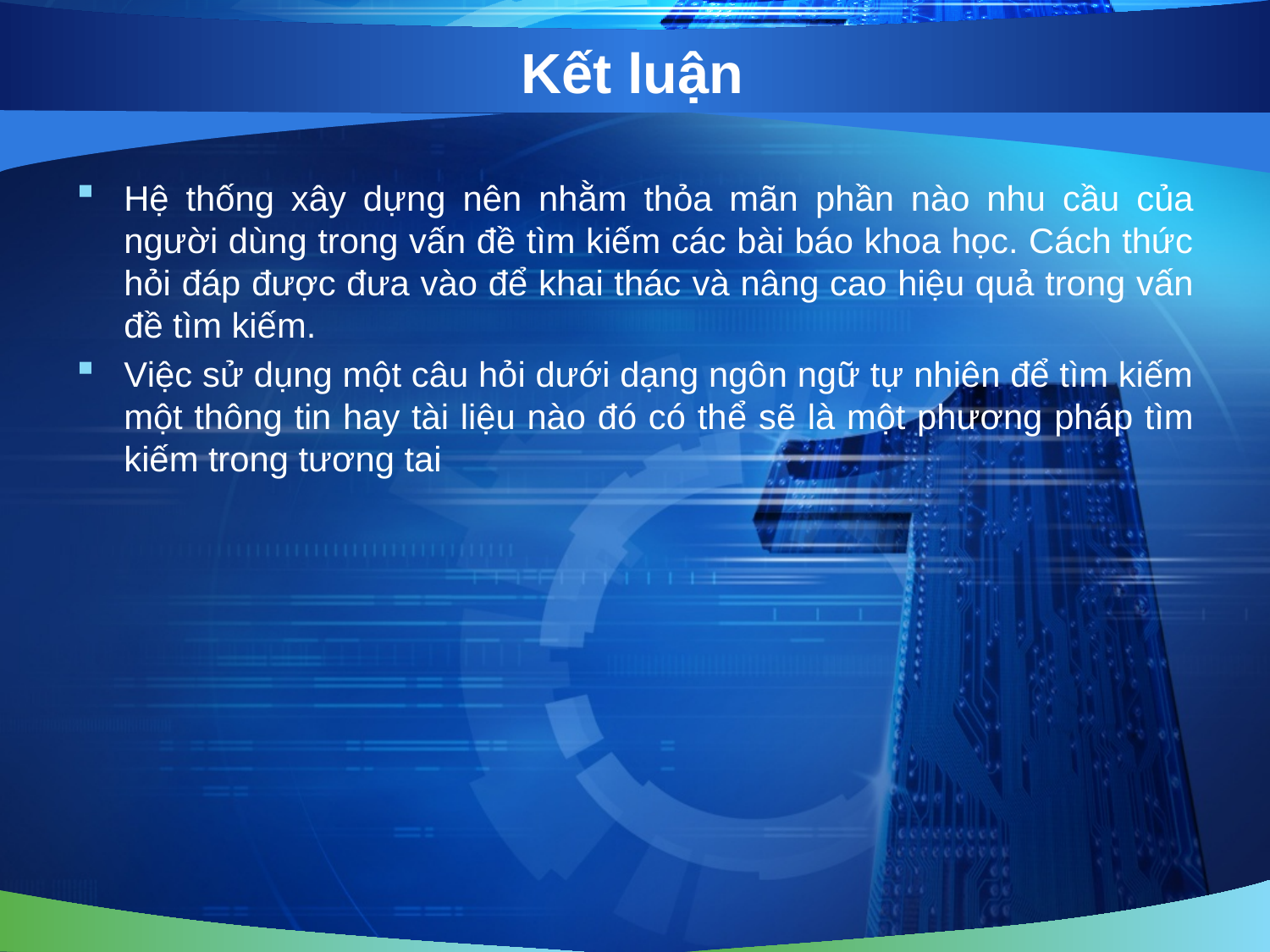

# Kết luận
Hệ thống xây dựng nên nhằm thỏa mãn phần nào nhu cầu của người dùng trong vấn đề tìm kiếm các bài báo khoa học. Cách thức hỏi đáp được đưa vào để khai thác và nâng cao hiệu quả trong vấn đề tìm kiếm.
Việc sử dụng một câu hỏi dưới dạng ngôn ngữ tự nhiên để tìm kiếm một thông tin hay tài liệu nào đó có thể sẽ là một phương pháp tìm kiếm trong tương tai